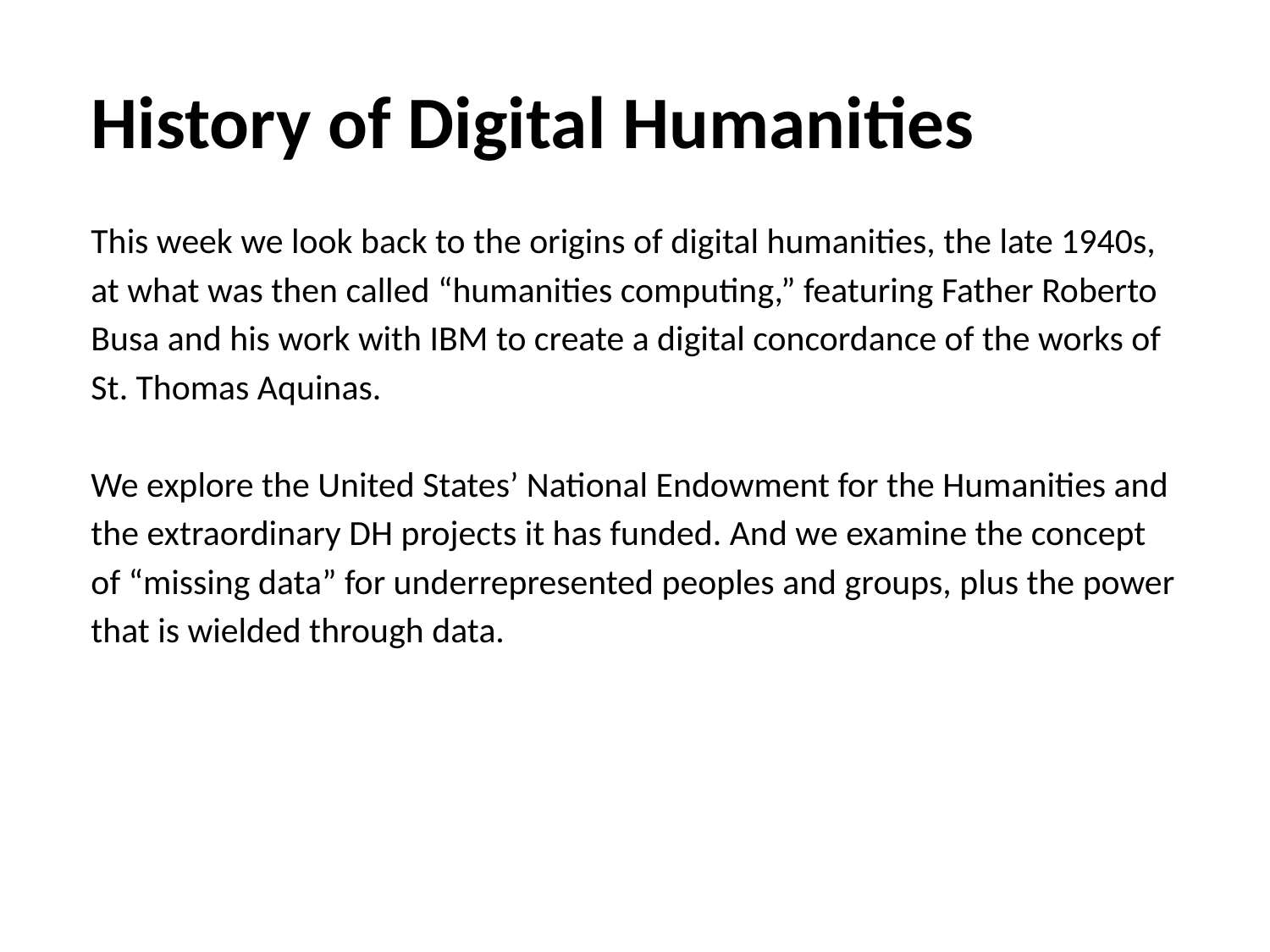

History of Digital Humanities

This week we look back to the origins of digital humanities, the late 1940s, at what was then called “humanities computing,” featuring Father Roberto Busa and his work with IBM to create a digital concordance of the works of St. Thomas Aquinas.

We explore the United States’ National Endowment for the Humanities and the extraordinary DH projects it has funded. And we examine the concept of “missing data” for underrepresented peoples and groups, plus the power that is wielded through data.